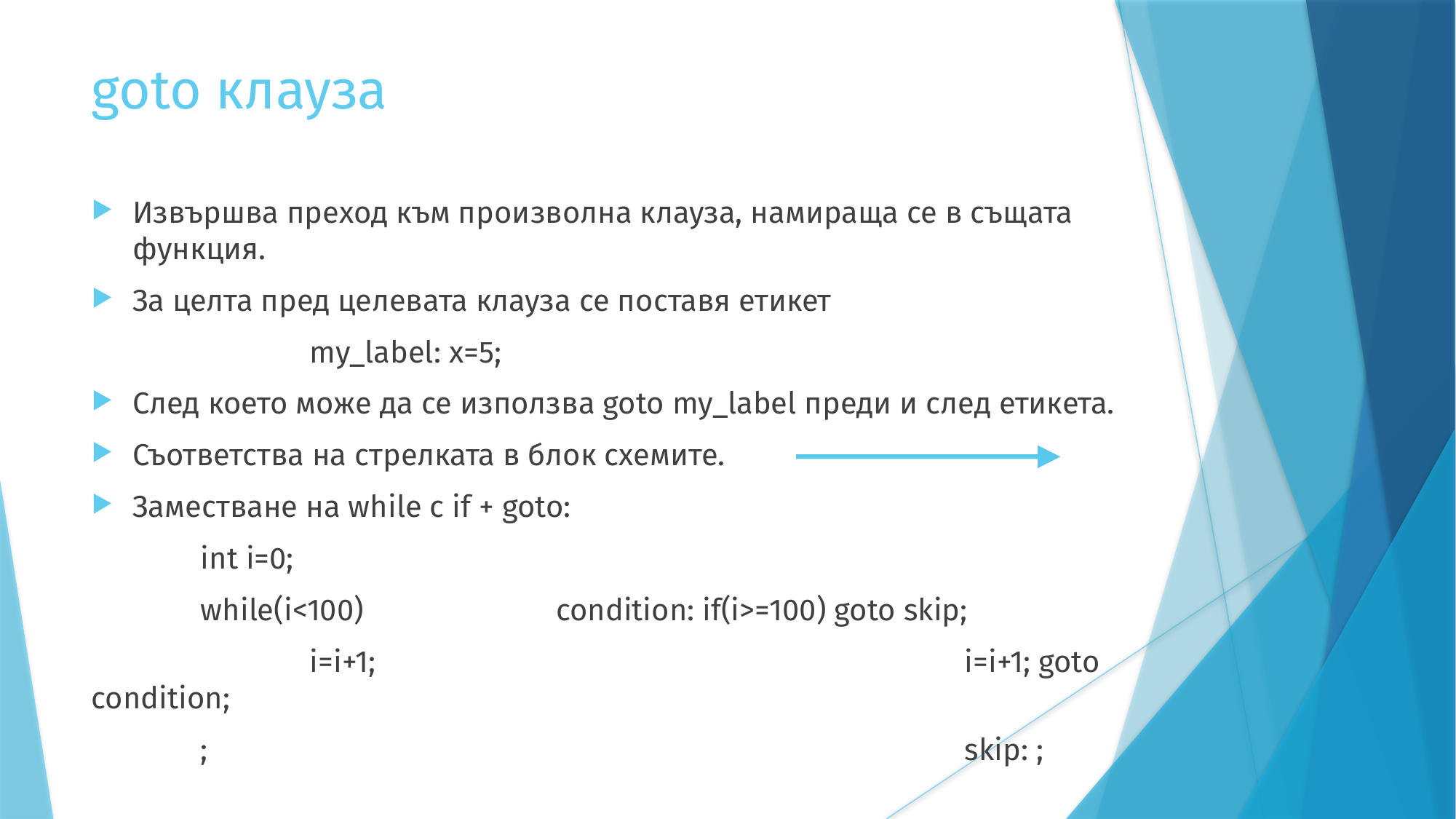

goto клауза
Извършва преход към произволна клауза, намираща се в същата функция.
За целта пред целевата клауза се поставя етикет
		my_label: x=5;
След което може да се използва goto my_label преди и след етикета.
Съответства на стрелката в блок схемите.
Заместване на while с if + goto:
	int i=0;
	while(i<100)                        condition: if(i>=100) goto skip;
		i=i+1;						i=i+1; goto condition;
	;							skip: ;